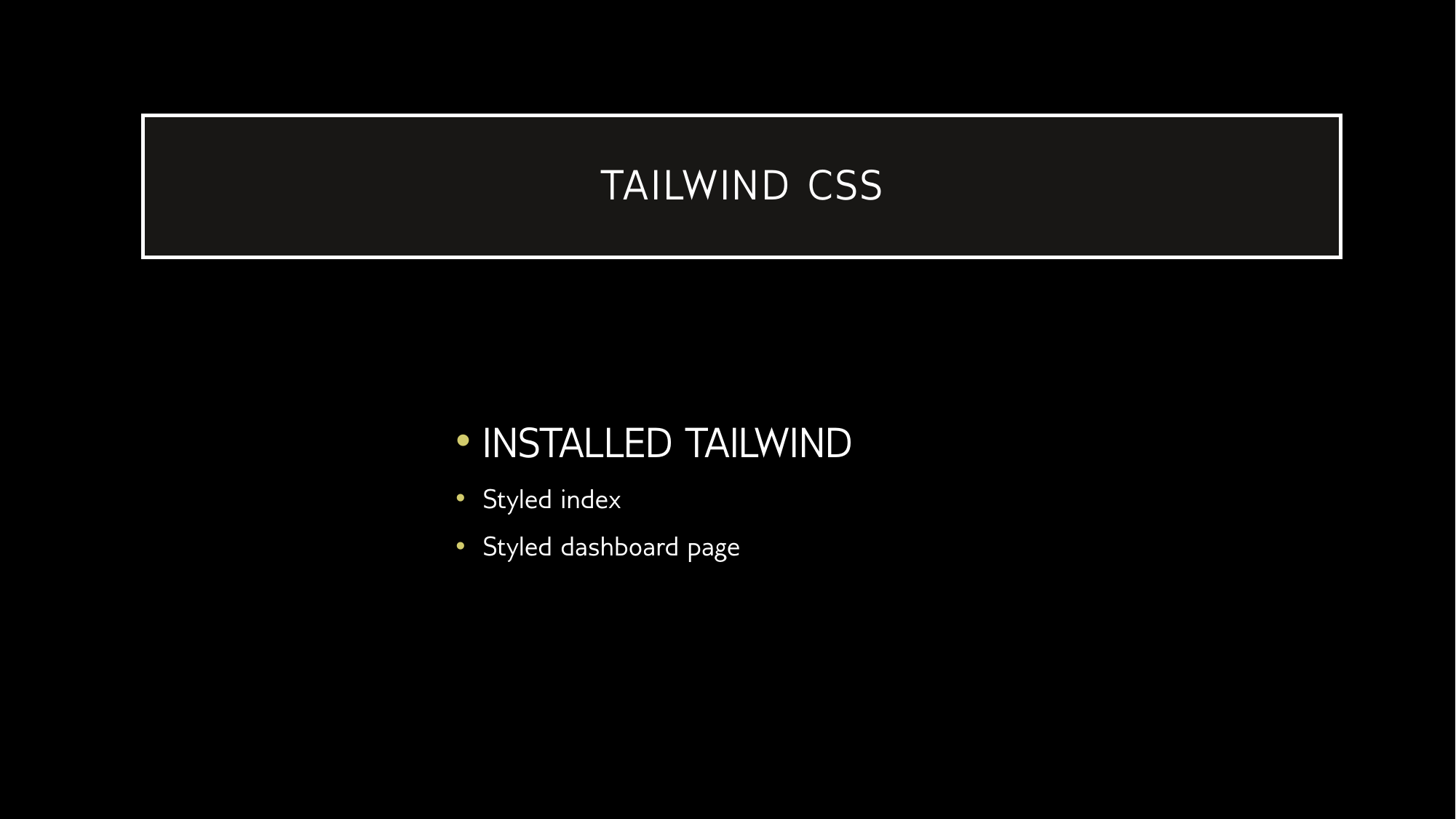

# tailwind css
INSTALLED TAILWIND
Styled index
Styled dashboard page